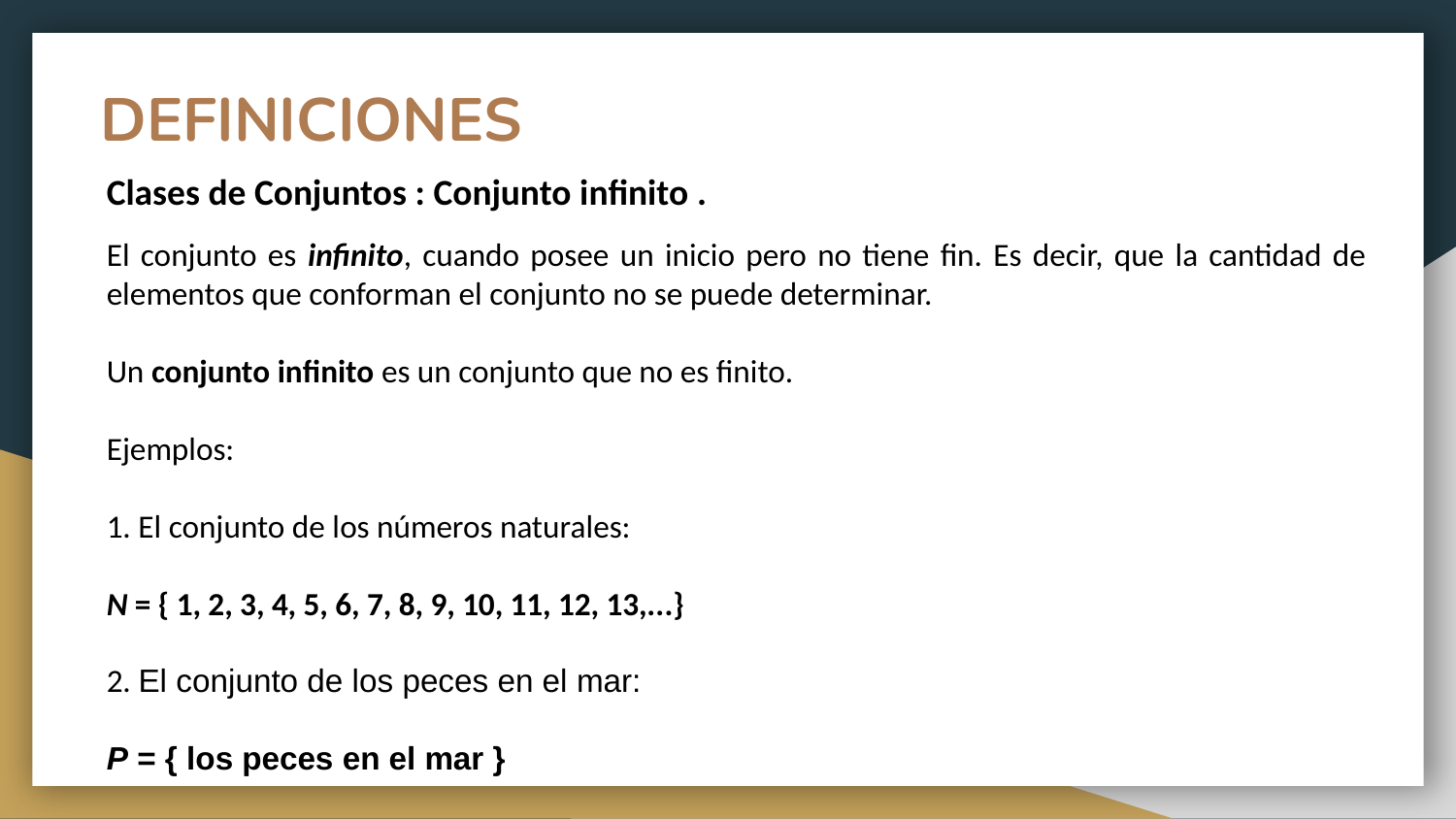

# DEFINICIONES
Clases de Conjuntos : Conjunto infinito .
El conjunto es infinito, cuando posee un inicio pero no tiene fin. Es decir, que la cantidad de elementos que conforman el conjunto no se puede determinar.

Un conjunto infinito es un conjunto que no es finito.

Ejemplos:
1. El conjunto de los números naturales:
N = { 1, 2, 3, 4, 5, 6, 7, 8, 9, 10, 11, 12, 13,...}
2. El conjunto de los peces en el mar:
P = { los peces en el mar }